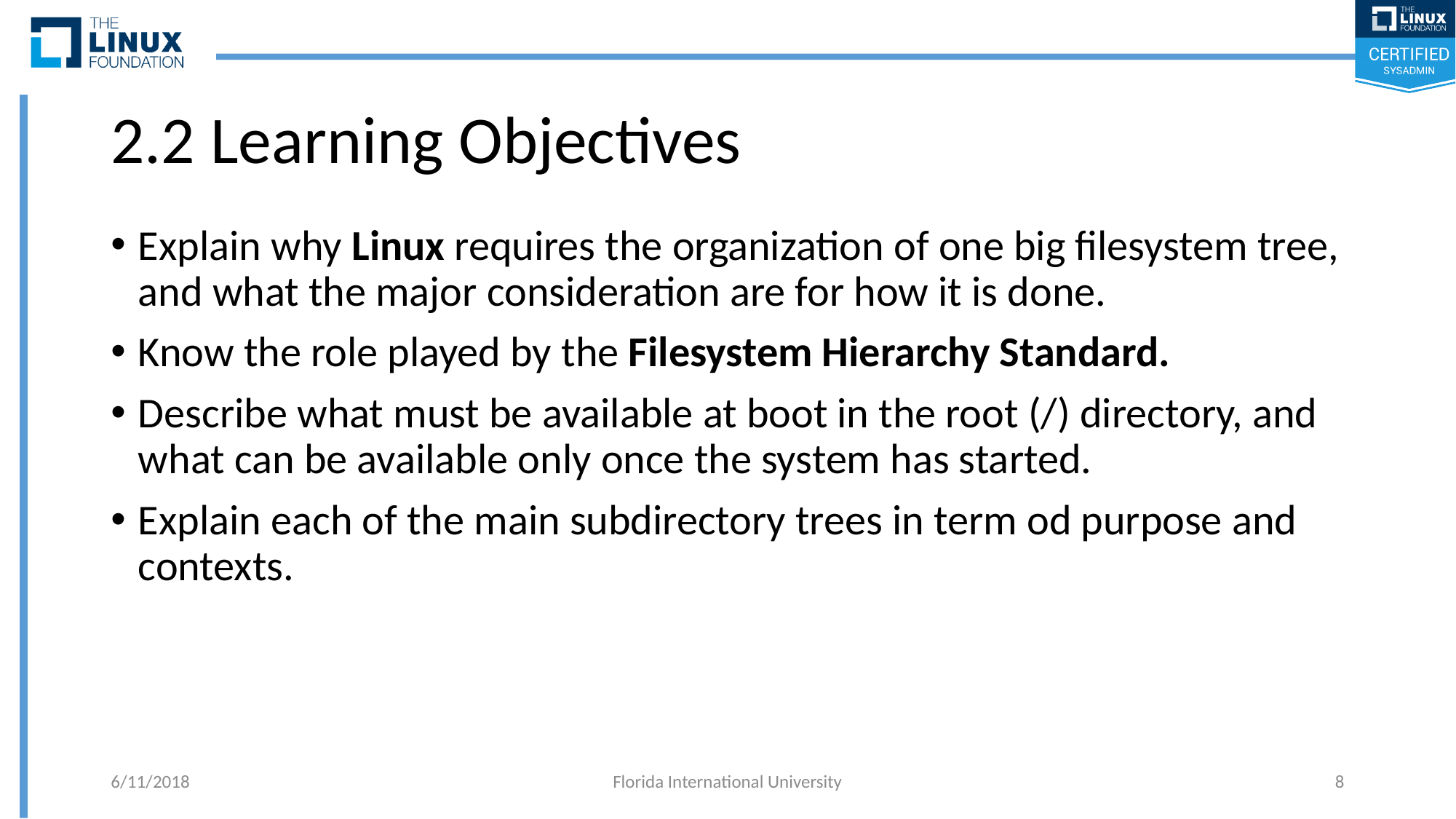

# 2.2 Learning Objectives
Explain why Linux requires the organization of one big filesystem tree, and what the major consideration are for how it is done.
Know the role played by the Filesystem Hierarchy Standard.
Describe what must be available at boot in the root (/) directory, and what can be available only once the system has started.
Explain each of the main subdirectory trees in term od purpose and contexts.
6/11/2018
Florida International University
8